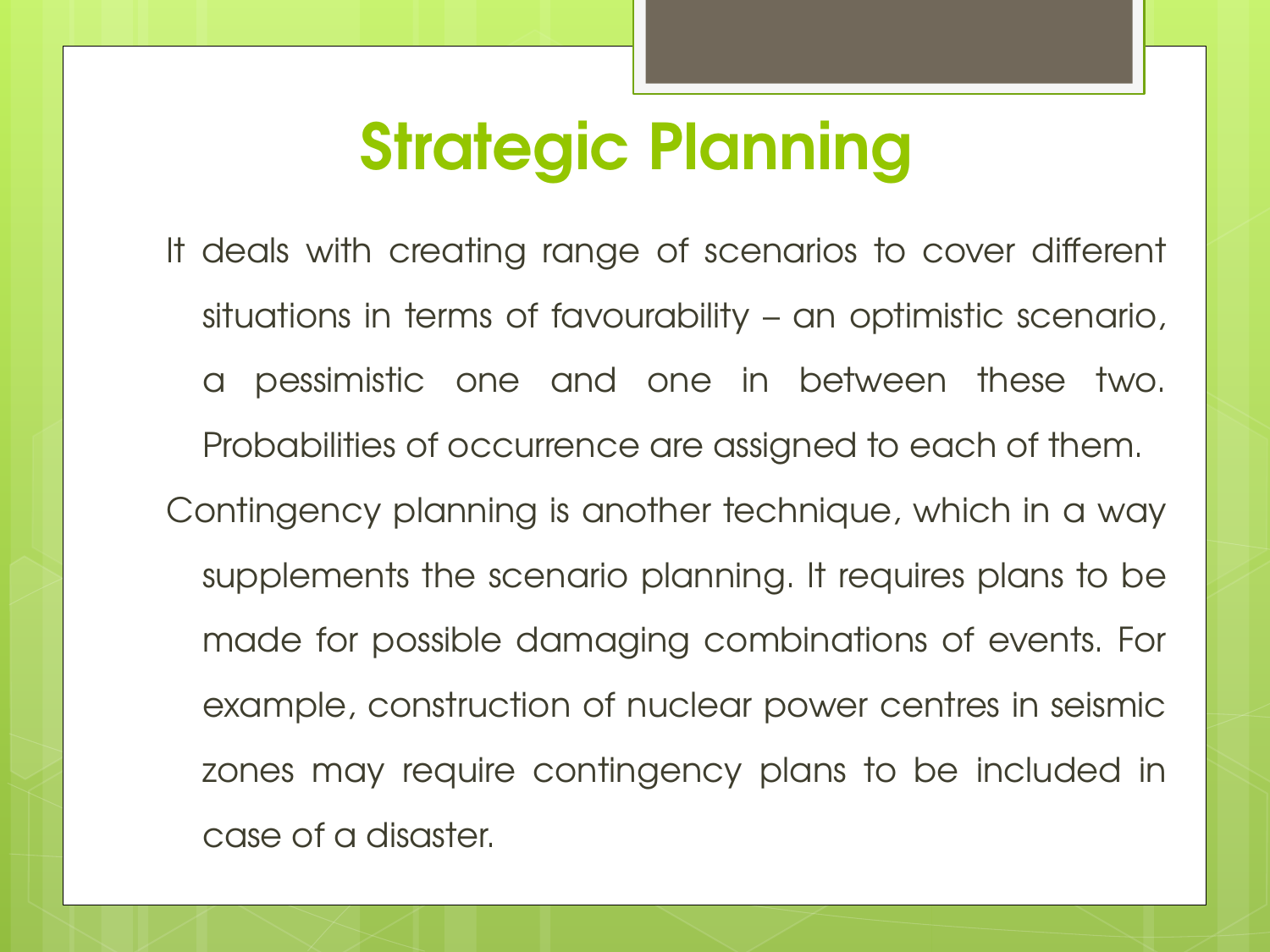

# Strategic Planning
It deals with creating range of scenarios to cover different situations in terms of favourability – an optimistic scenario, a pessimistic one and one in between these two. Probabilities of occurrence are assigned to each of them.
Contingency planning is another technique, which in a way supplements the scenario planning. It requires plans to be made for possible damaging combinations of events. For example, construction of nuclear power centres in seismic zones may require contingency plans to be included in case of a disaster.